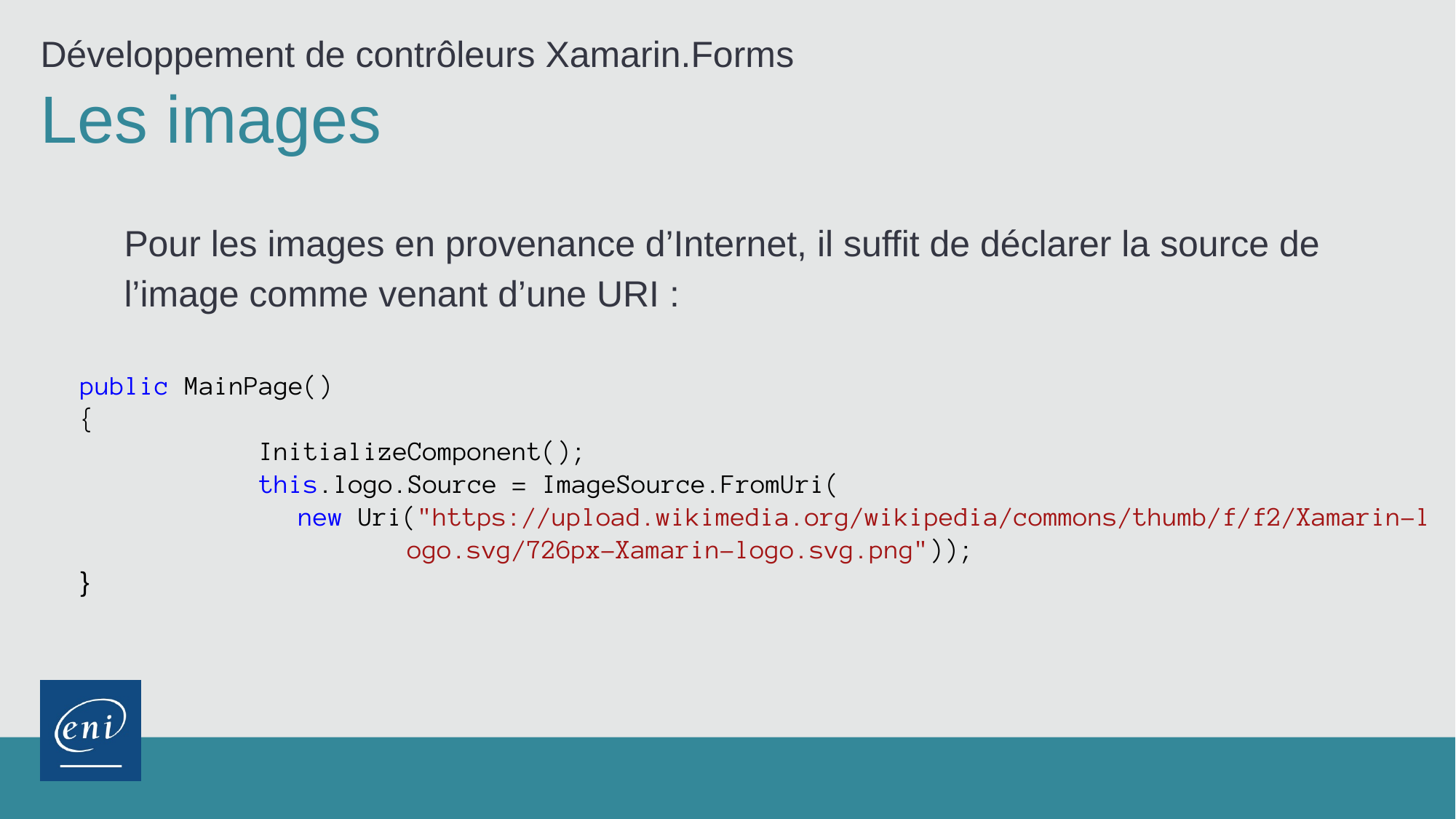

Développement de contrôleurs Xamarin.Forms
Les images
Pour les images en provenance d’Internet, il suffit de déclarer la source de l’image comme venant d’une URI :
public MainPage()
{
            InitializeComponent();
            this.logo.Source = ImageSource.FromUri(
		new Uri("https://upload.wikimedia.org/wikipedia/commons/thumb/f/f2/Xamarin-l			ogo.svg/726px-Xamarin-logo.svg.png"));
}